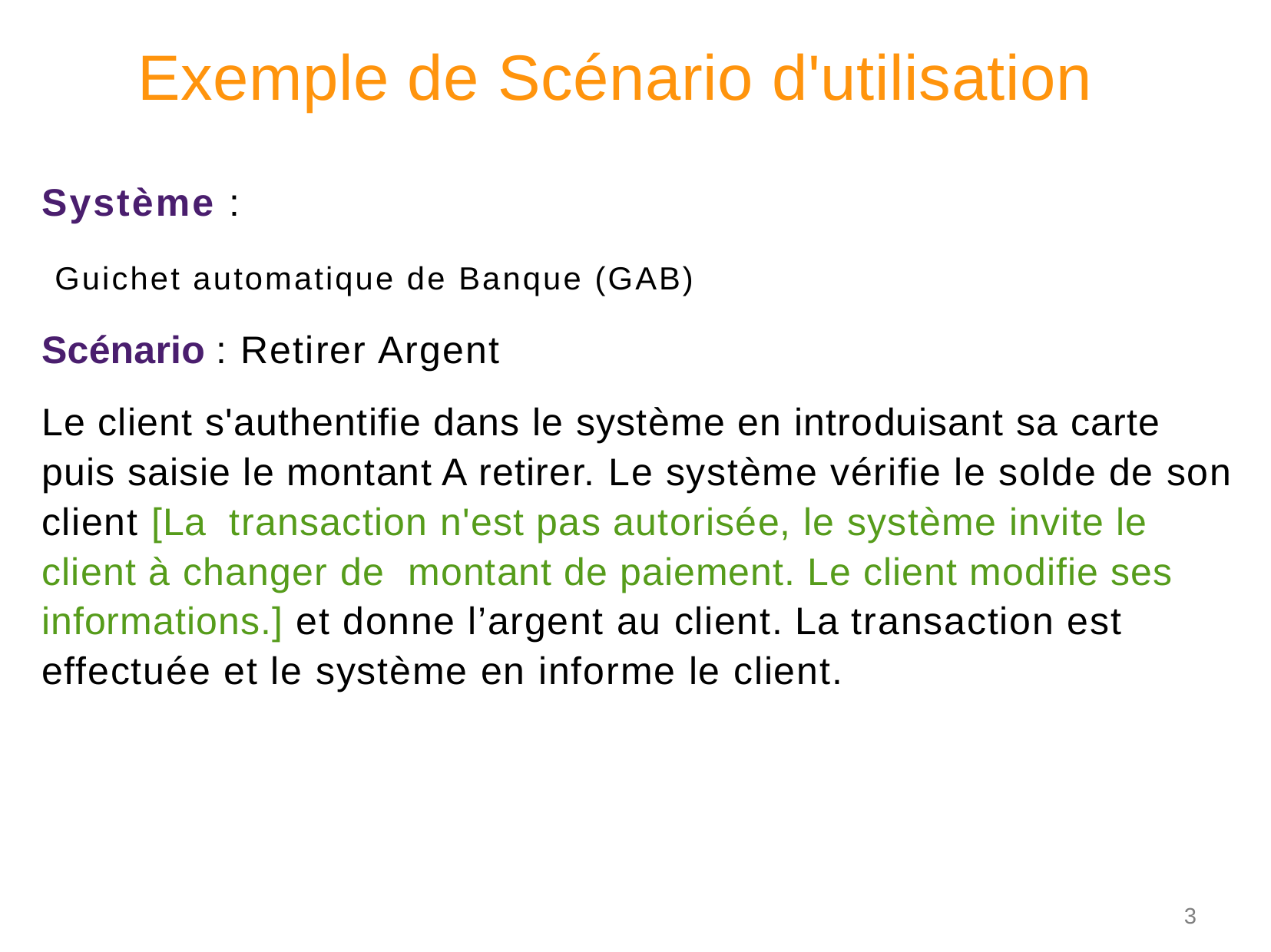

# Exemple de Scénario d'utilisation
Système :
 Guichet automatique de Banque (GAB)
Scénario : Retirer Argent
Le client s'authentifie dans le système en introduisant sa carte puis saisie le montant A retirer. Le système vérifie le solde de son client [La  transaction n'est pas autorisée, le système invite le client à changer de  montant de paiement. Le client modifie ses informations.] et donne l’argent au client. La transaction est effectuée et le système en informe le client.

3